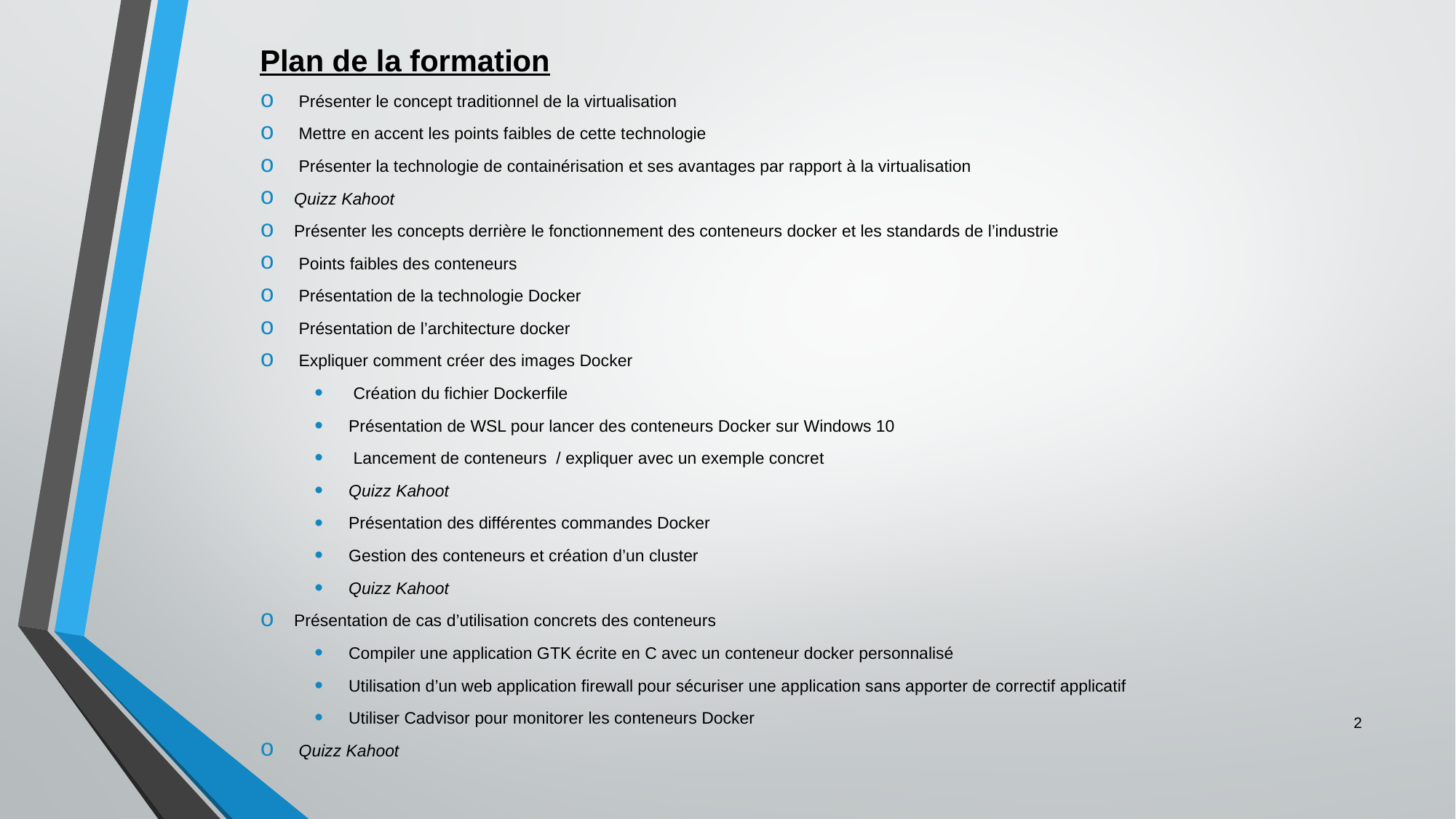

Plan de la formation
 Présenter le concept traditionnel de la virtualisation
 Mettre en accent les points faibles de cette technologie
 Présenter la technologie de containérisation et ses avantages par rapport à la virtualisation
Quizz Kahoot
Présenter les concepts derrière le fonctionnement des conteneurs docker et les standards de l’industrie
 Points faibles des conteneurs
 Présentation de la technologie Docker
 Présentation de l’architecture docker
 Expliquer comment créer des images Docker
 Création du fichier Dockerfile
Présentation de WSL pour lancer des conteneurs Docker sur Windows 10
 Lancement de conteneurs  / expliquer avec un exemple concret
Quizz Kahoot
Présentation des différentes commandes Docker
Gestion des conteneurs et création d’un cluster
Quizz Kahoot
Présentation de cas d’utilisation concrets des conteneurs
Compiler une application GTK écrite en C avec un conteneur docker personnalisé
Utilisation d’un web application firewall pour sécuriser une application sans apporter de correctif applicatif
Utiliser Cadvisor pour monitorer les conteneurs Docker
 Quizz Kahoot
2